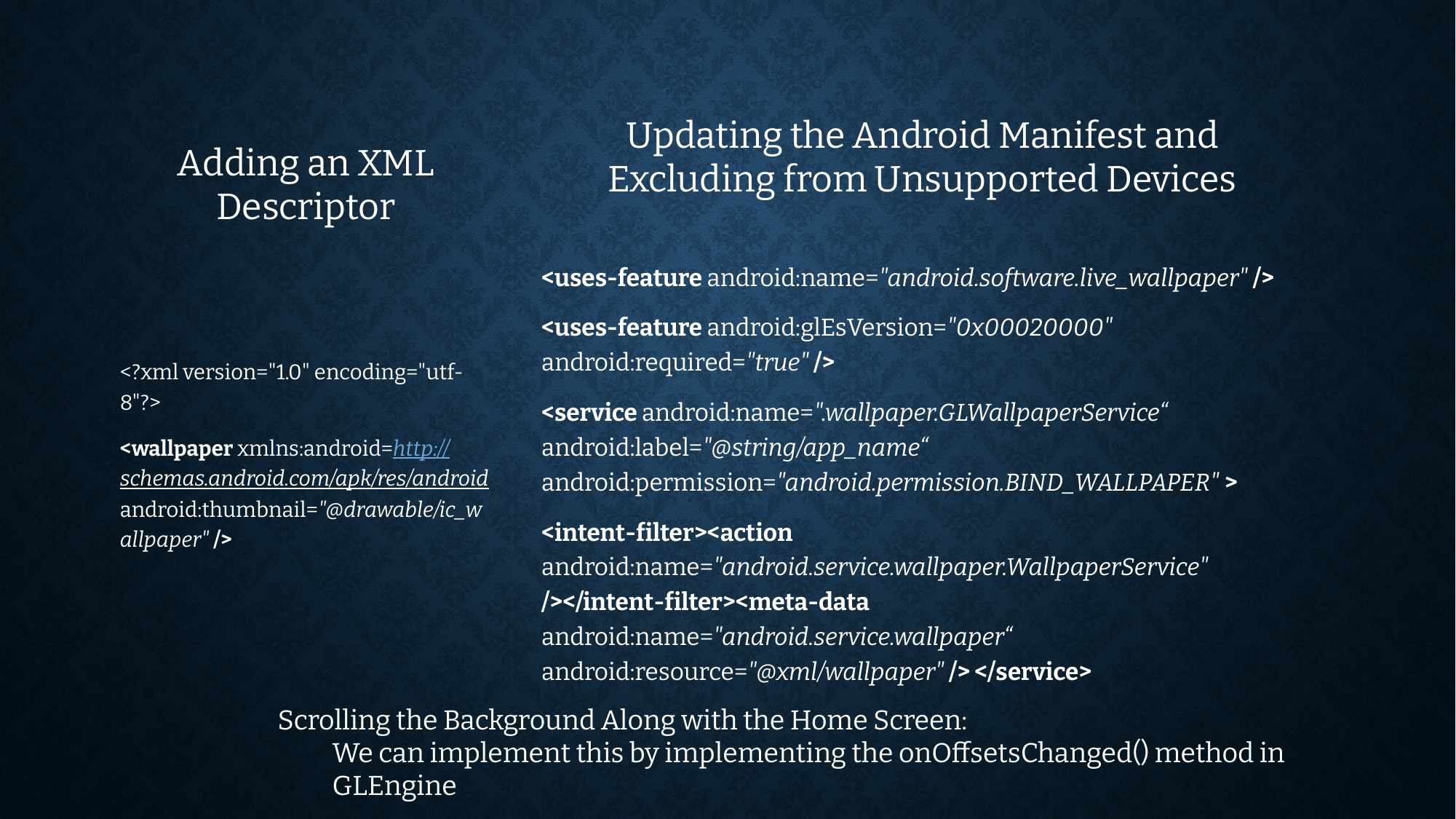

Updating the Android Manifest and Excluding from Unsupported Devices
Adding an XML Descriptor
<uses-feature android:name="android.software.live_wallpaper" />
<uses-feature android:glEsVersion="0x00020000" android:required="true" />
<service android:name=".wallpaper.GLWallpaperService“ android:label="@string/app_name“ android:permission="android.permission.BIND_WALLPAPER" >
<intent-filter><action  android:name="android.service.wallpaper.WallpaperService" /></intent-filter><meta-data android:name="android.service.wallpaper“ android:resource="@xml/wallpaper" /> </service>
<?xml version="1.0" encoding="utf-8"?>
<wallpaper xmlns:android=http://schemas.android.com/apk/res/android android:thumbnail="@drawable/ic_wallpaper" />
Scrolling the Background Along with the Home Screen:
We can implement this by implementing the onOffsetsChanged() method in GLEngine